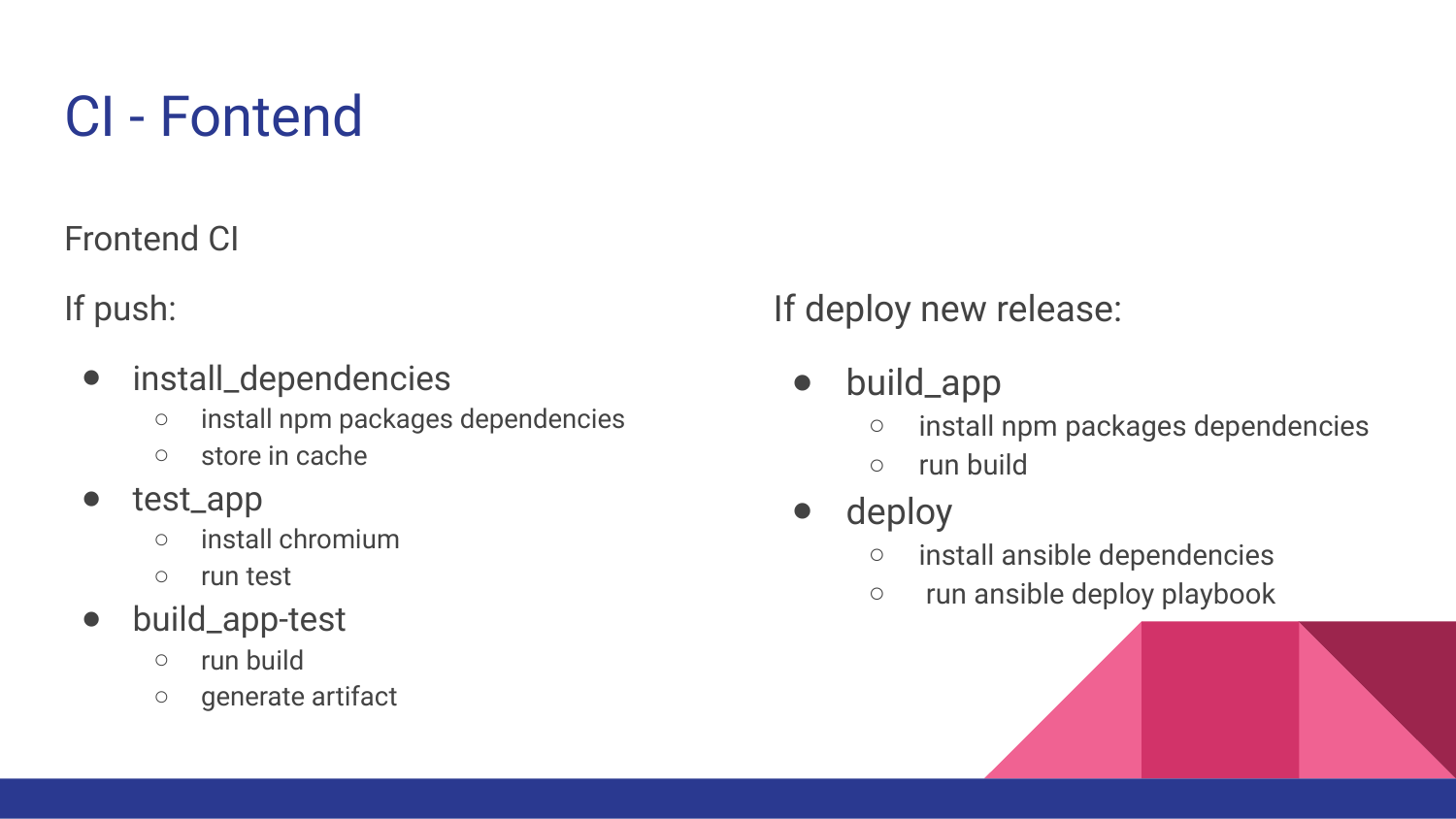

# CI - Fontend
Frontend CI
If push:
install_dependencies
install npm packages dependencies
store in cache
test_app
install chromium
run test
build_app-test
run build
generate artifact

If deploy new release:
build_app
install npm packages dependencies
run build
deploy
install ansible dependencies
 run ansible deploy playbook